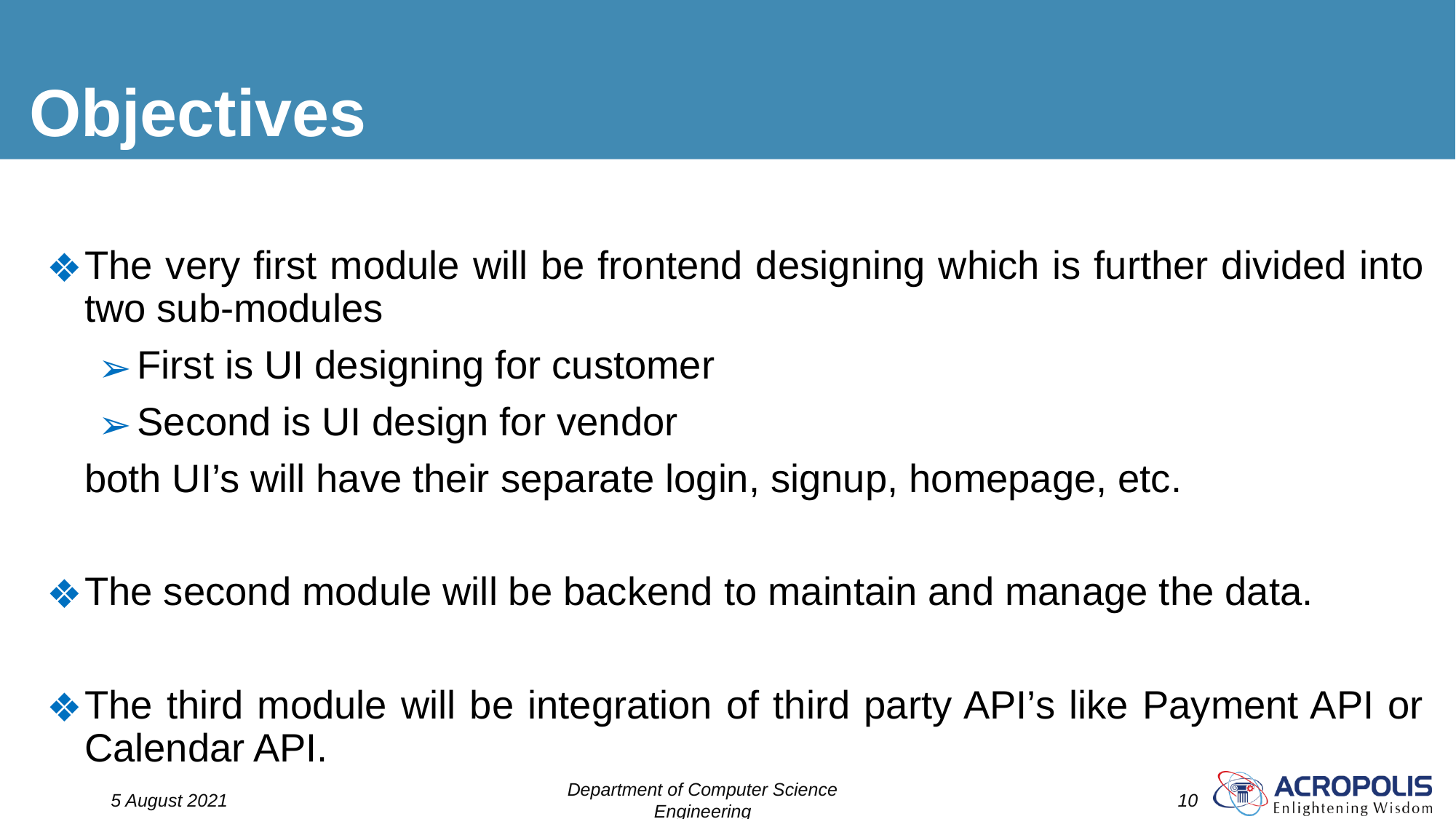

# Objectives

The very first module will be frontend designing which is further divided into two sub-modules
First is UI designing for customer
Second is UI design for vendor
both UI’s will have their separate login, signup, homepage, etc.

The second module will be backend to maintain and manage the data.

The third module will be integration of third party API’s like Payment API or Calendar API.
5 August 2021
Department of Computer Science Engineering
10